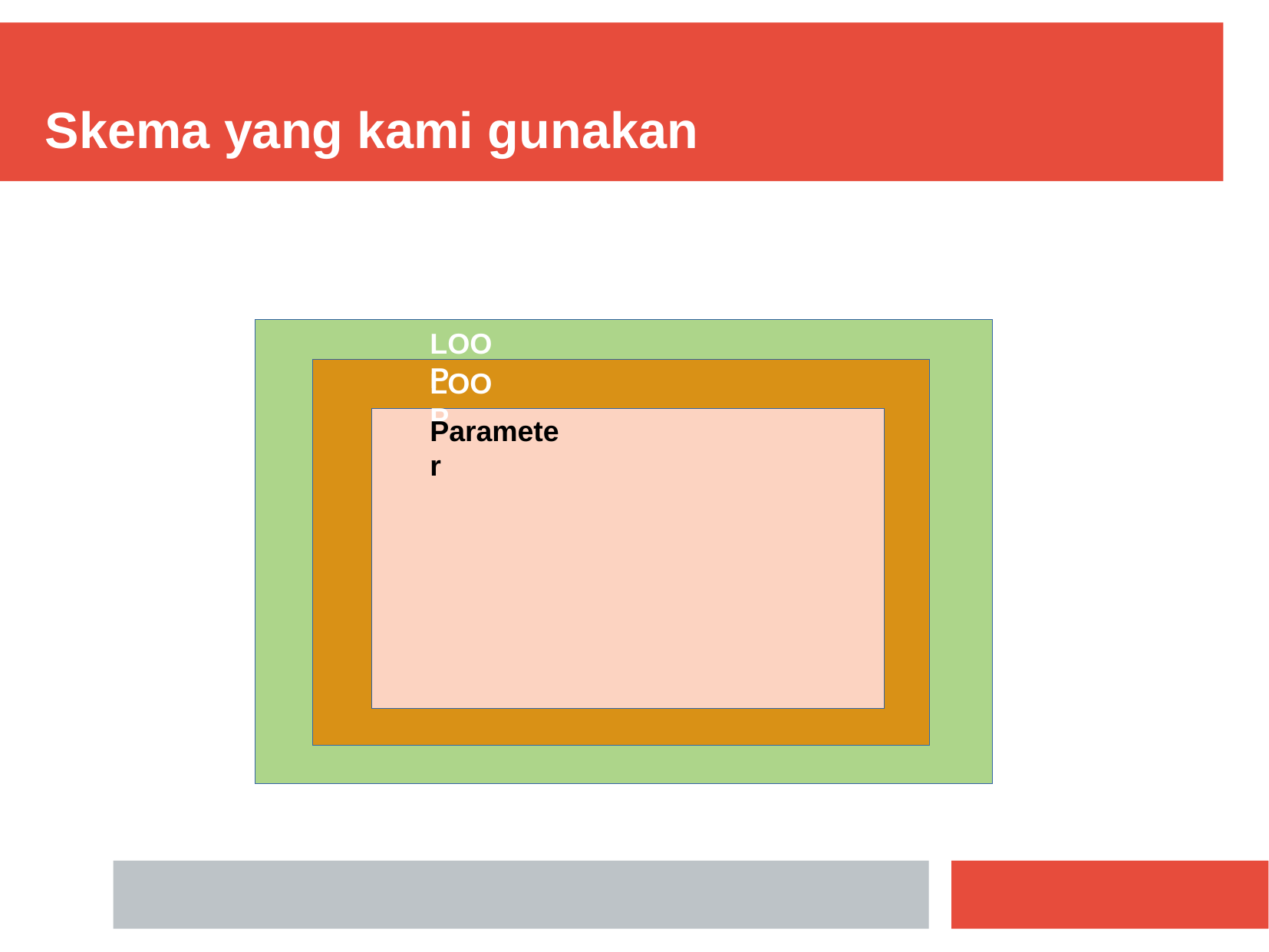

Skema yang kami gunakan

LOOP

LOOP
Parameter